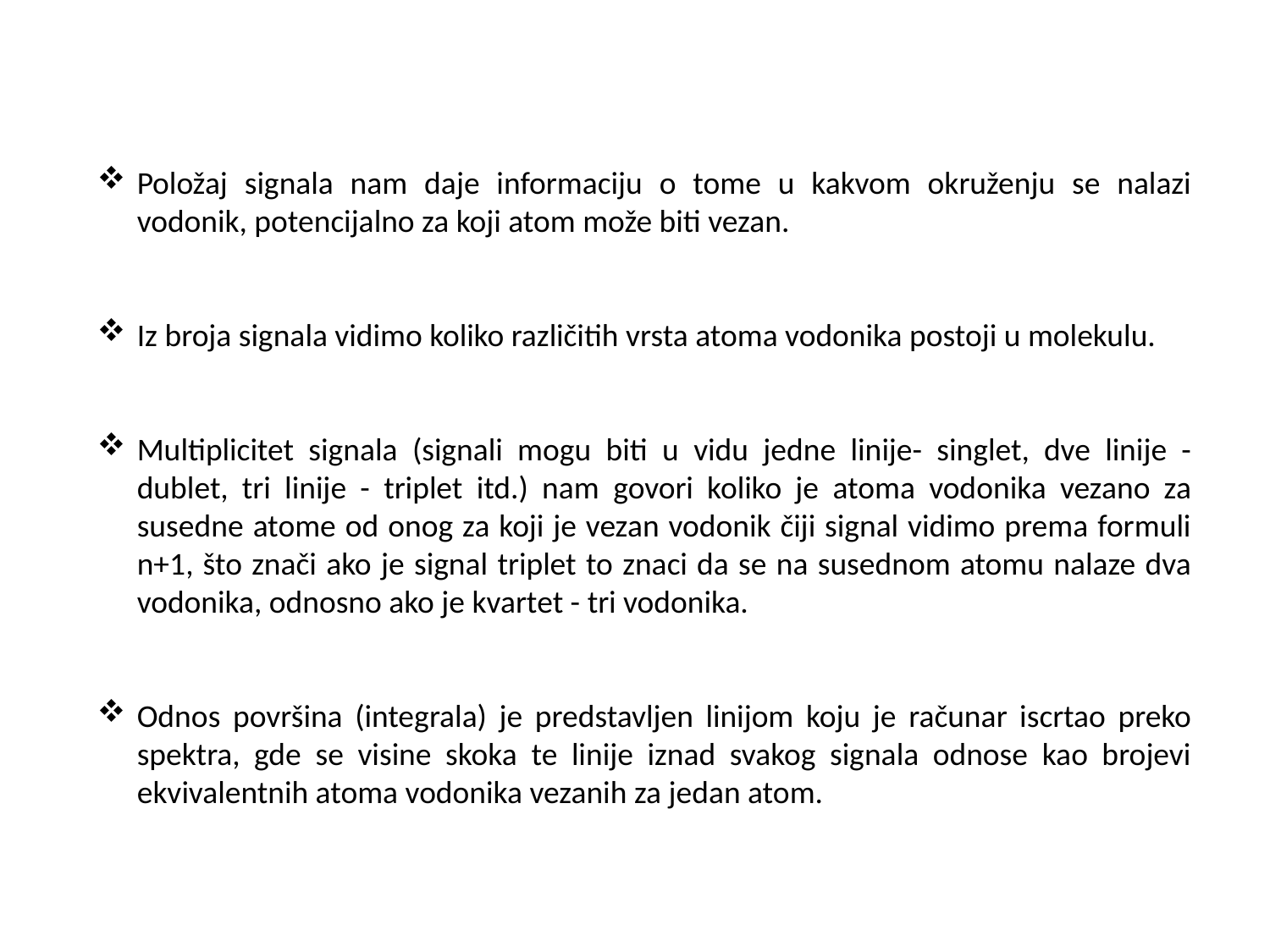

Položaj signala nam daje informaciju o tome u kakvom okruženju se nalazi vodonik, potencijalno za koji atom može biti vezan.

Iz broja signala vidimo koliko različitih vrsta atoma vodonika postoji u molekulu.

Multiplicitet signala (signali mogu biti u vidu jedne linije- singlet, dve linije - dublet, tri linije - triplet itd.) nam govori koliko je atoma vodonika vezano za susedne atome od onog za koji je vezan vodonik čiji signal vidimo prema formuli n+1, što znači ako je signal triplet to znaci da se na susednom atomu nalaze dva vodonika, odnosno ako je kvartet - tri vodonika.

Odnos površina (integrala) je predstavljen linijom koju je računar iscrtao preko spektra, gde se visine skoka te linije iznad svakog signala odnose kao brojevi ekvivalentnih atoma vodonika vezanih za jedan atom.